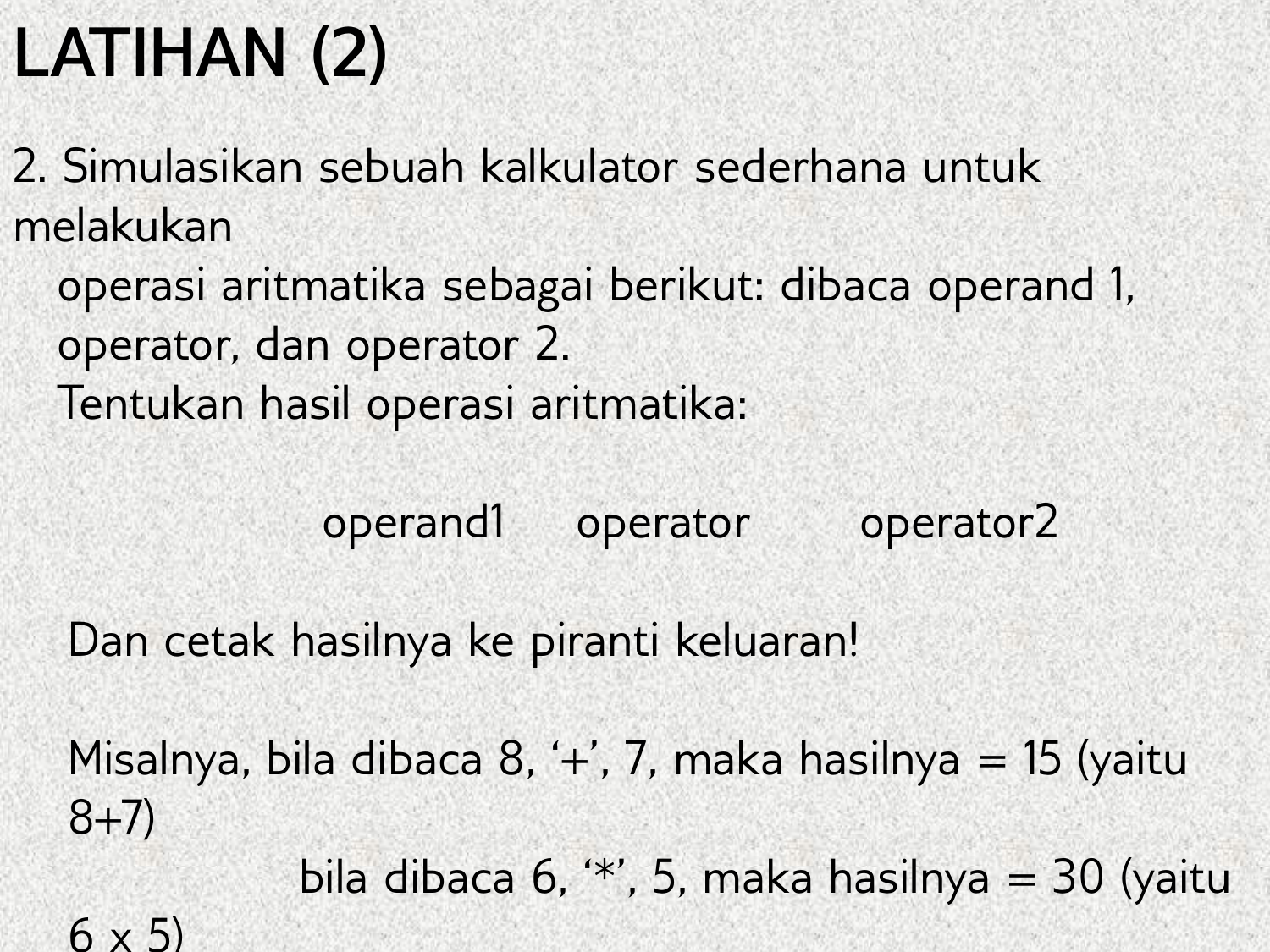

LATIHAN (2)

2. Simulasikan sebuah kalkulator sederhana untuk melakukan
   operasi aritmatika sebagai berikut: dibaca operand 1,
   operator, dan operator 2.
   Tentukan hasil operasi aritmatika:

		operand1	operator	  operator2

Dan cetak hasilnya ke piranti keluaran!

Misalnya, bila dibaca 8, ‘+’, 7, maka hasilnya = 15 (yaitu 8+7)
	       bila dibaca 6, ‘*’, 5, maka hasilnya = 30 (yaitu 6 x 5)